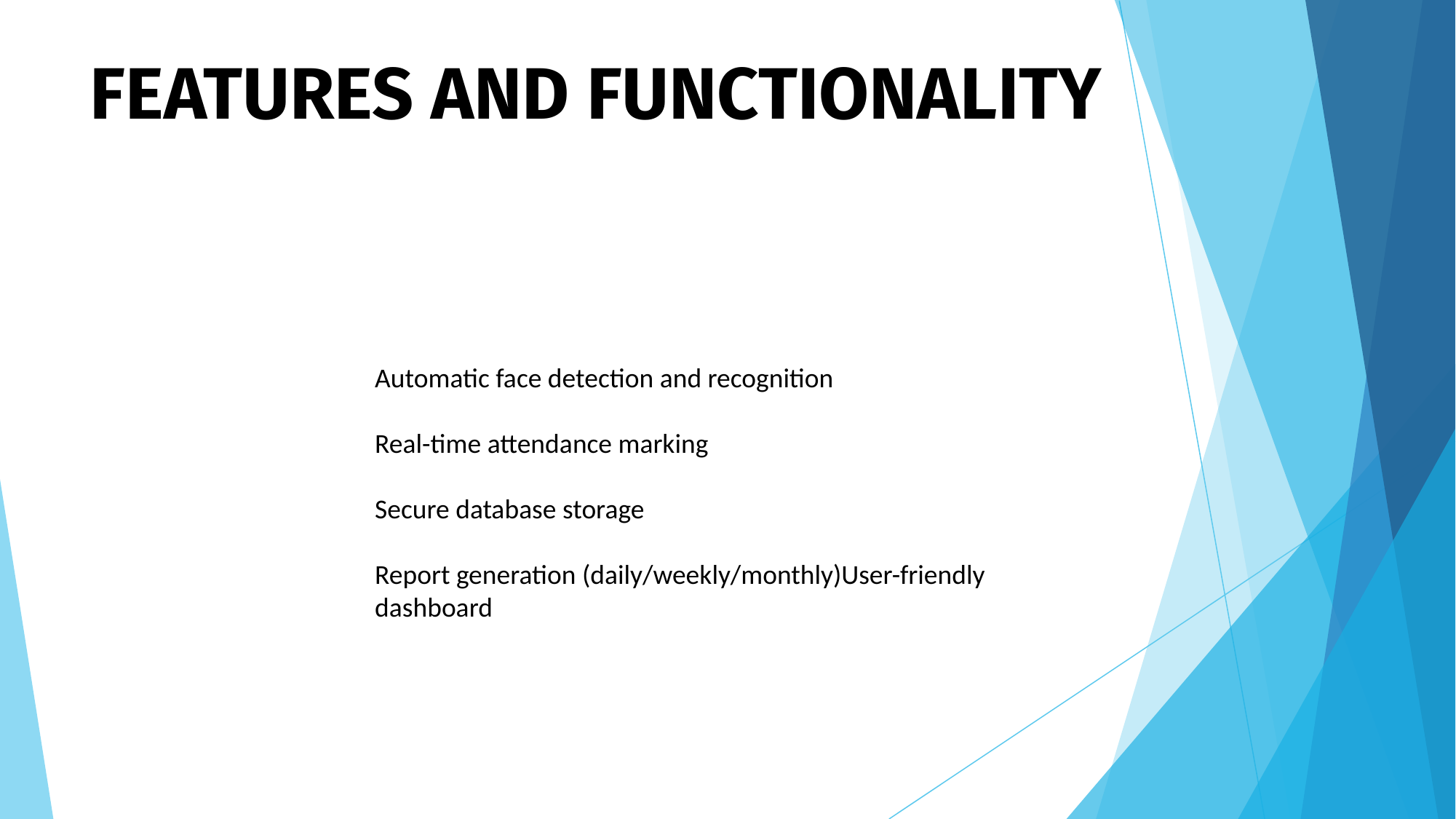

# FEATURES AND FUNCTIONALITY
Automatic face detection and recognition

Real-time attendance marking

Secure database storage

Report generation (daily/weekly/monthly)User-friendly dashboard